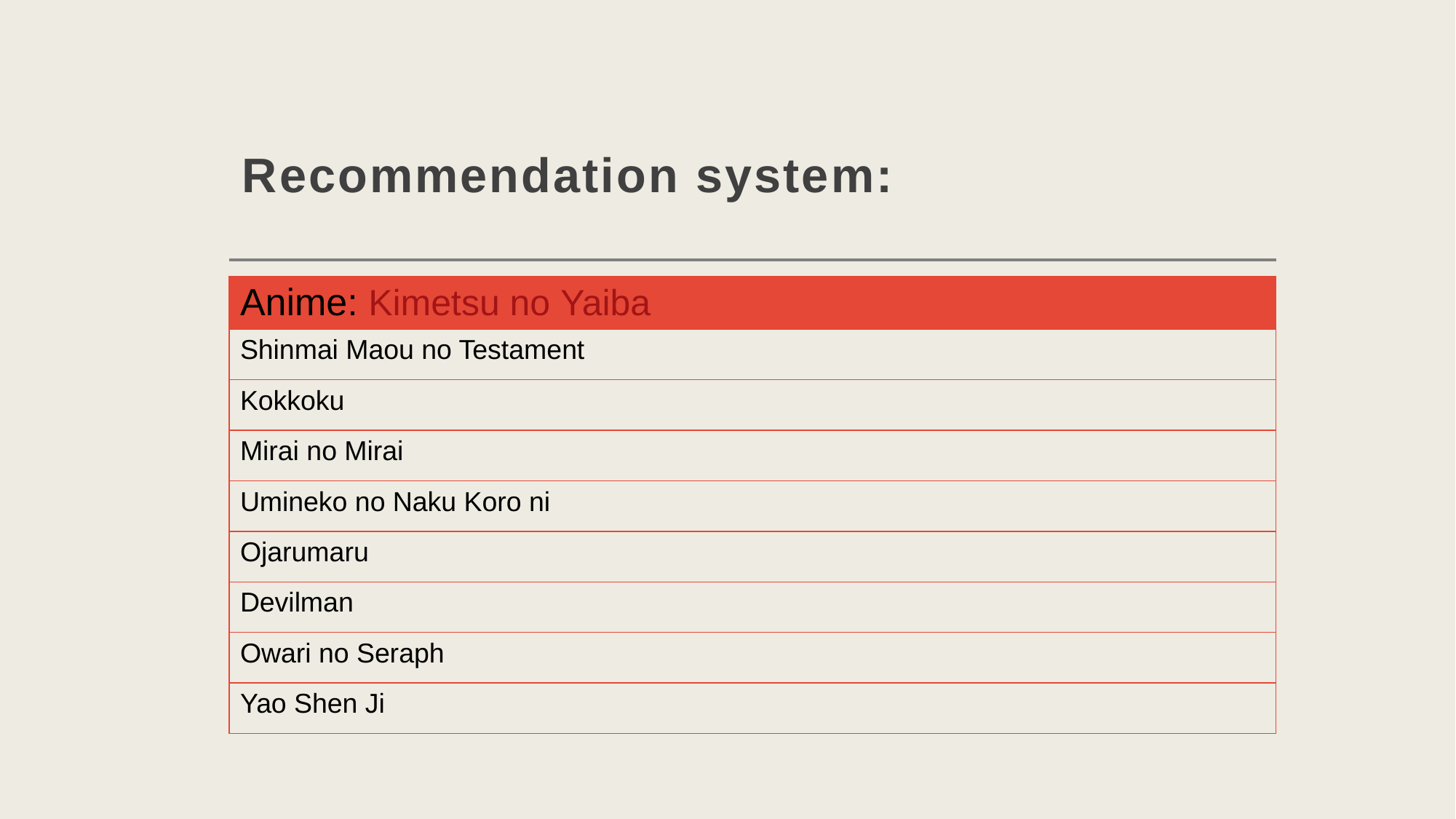

# Recommendation system:

| Anime: Kimetsu no Yaiba |
| --- |
| Shinmai Maou no Testament |
| Kokkoku |
| Mirai no Mirai |
| Umineko no Naku Koro ni |
| Ojarumaru |
| Devilman |
| Owari no Seraph |
| Yao Shen Ji |